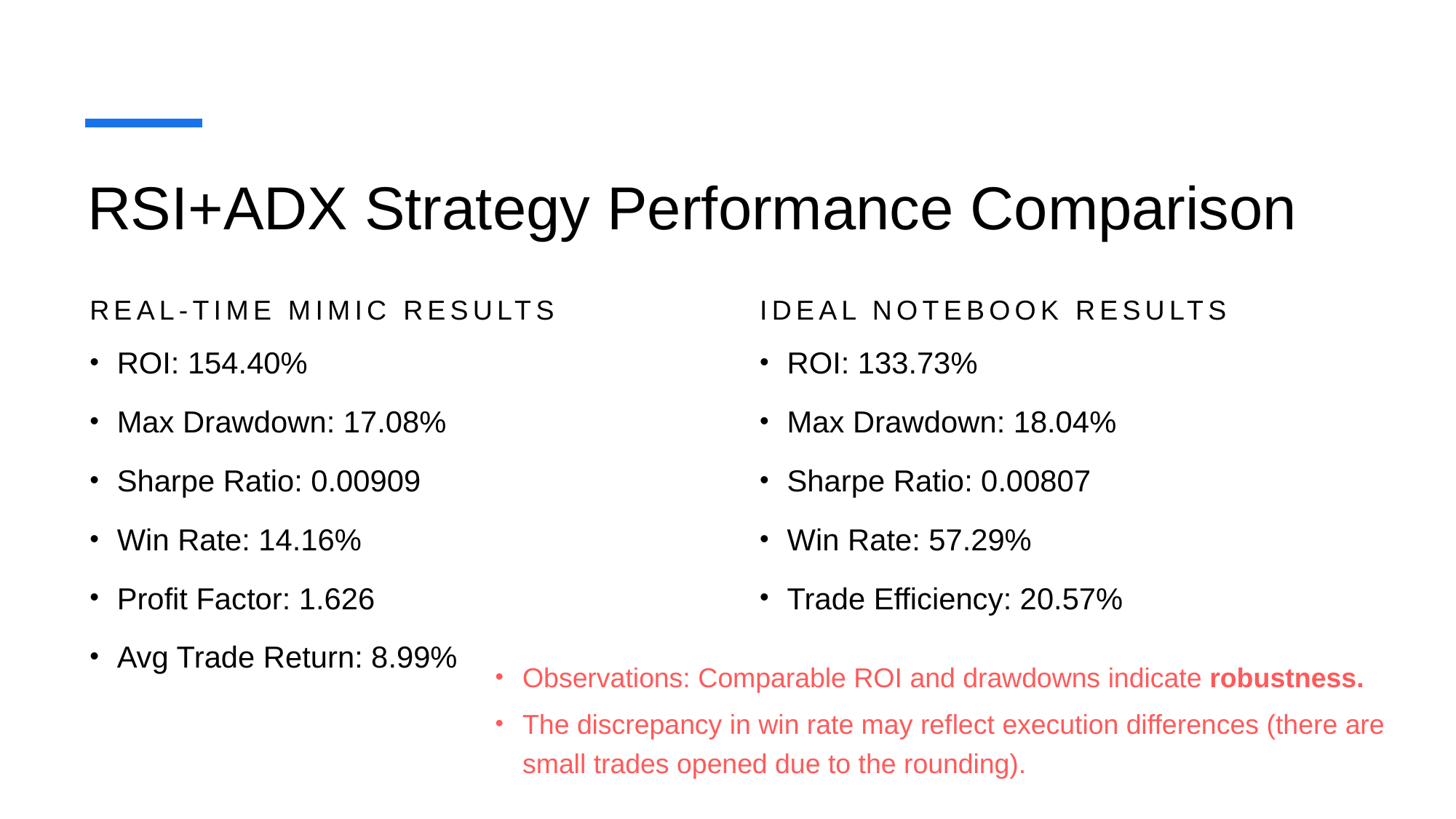

# RSI+ADX Strategy Performance Comparison
Real-Time Mimic Results
Ideal Notebook Results
ROI: 154.40%
Max Drawdown: 17.08%
Sharpe Ratio: 0.00909
Win Rate: 14.16%
Profit Factor: 1.626
Avg Trade Return: 8.99%
ROI: 133.73%
Max Drawdown: 18.04%
Sharpe Ratio: 0.00807
Win Rate: 57.29%
Trade Efficiency: 20.57%
Observations: Comparable ROI and drawdowns indicate robustness.
The discrepancy in win rate may reflect execution differences (there are small trades opened due to the rounding).